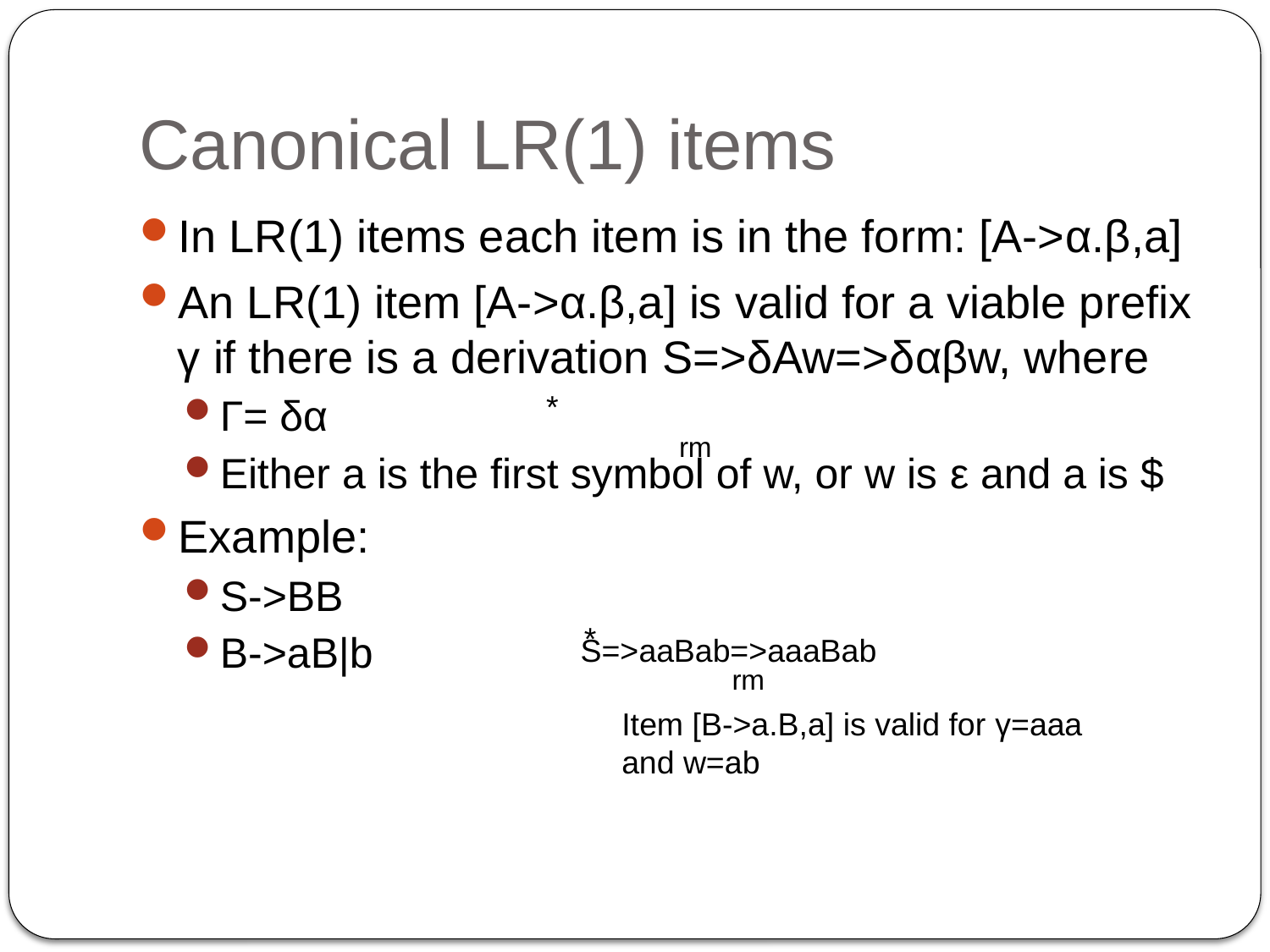

# Canonical LR(1) items
In LR(1) items each item is in the form: [A->α.β,a]
An LR(1) item [A->α.β,a] is valid for a viable prefix γ if there is a derivation S=>δAw=>δαβw, where
Γ= δα
Either a is the first symbol of w, or w is ε and a is $
Example:
S->BB
B->aB|b
*
rm
*
S=>aaBab=>aaaBab
rm
Item [B->a.B,a] is valid for γ=aaa
and w=ab